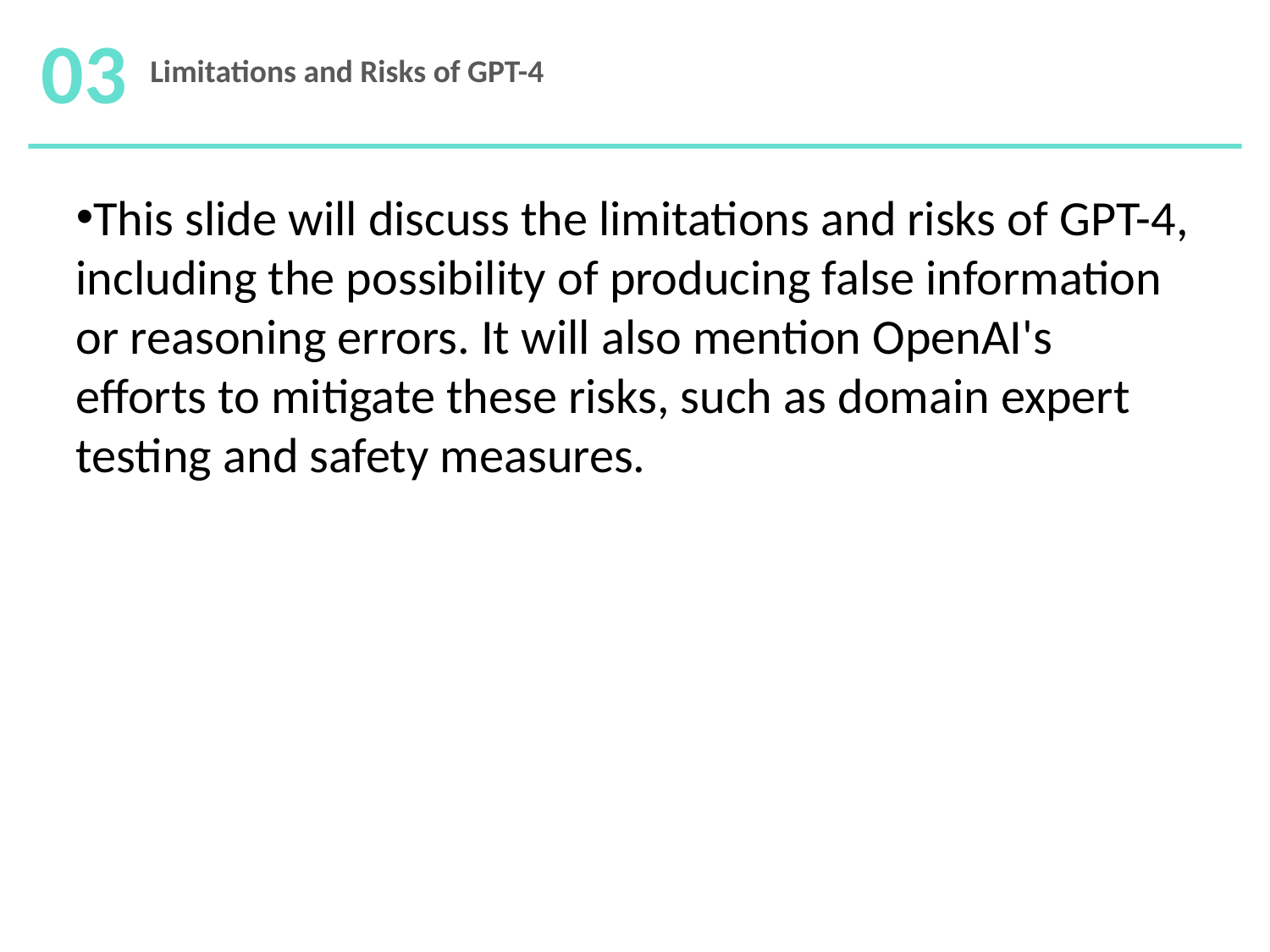

03
Limitations and Risks of GPT-4

This slide will discuss the limitations and risks of GPT-4, including the possibility of producing false information or reasoning errors. It will also mention OpenAI's efforts to mitigate these risks, such as domain expert testing and safety measures.